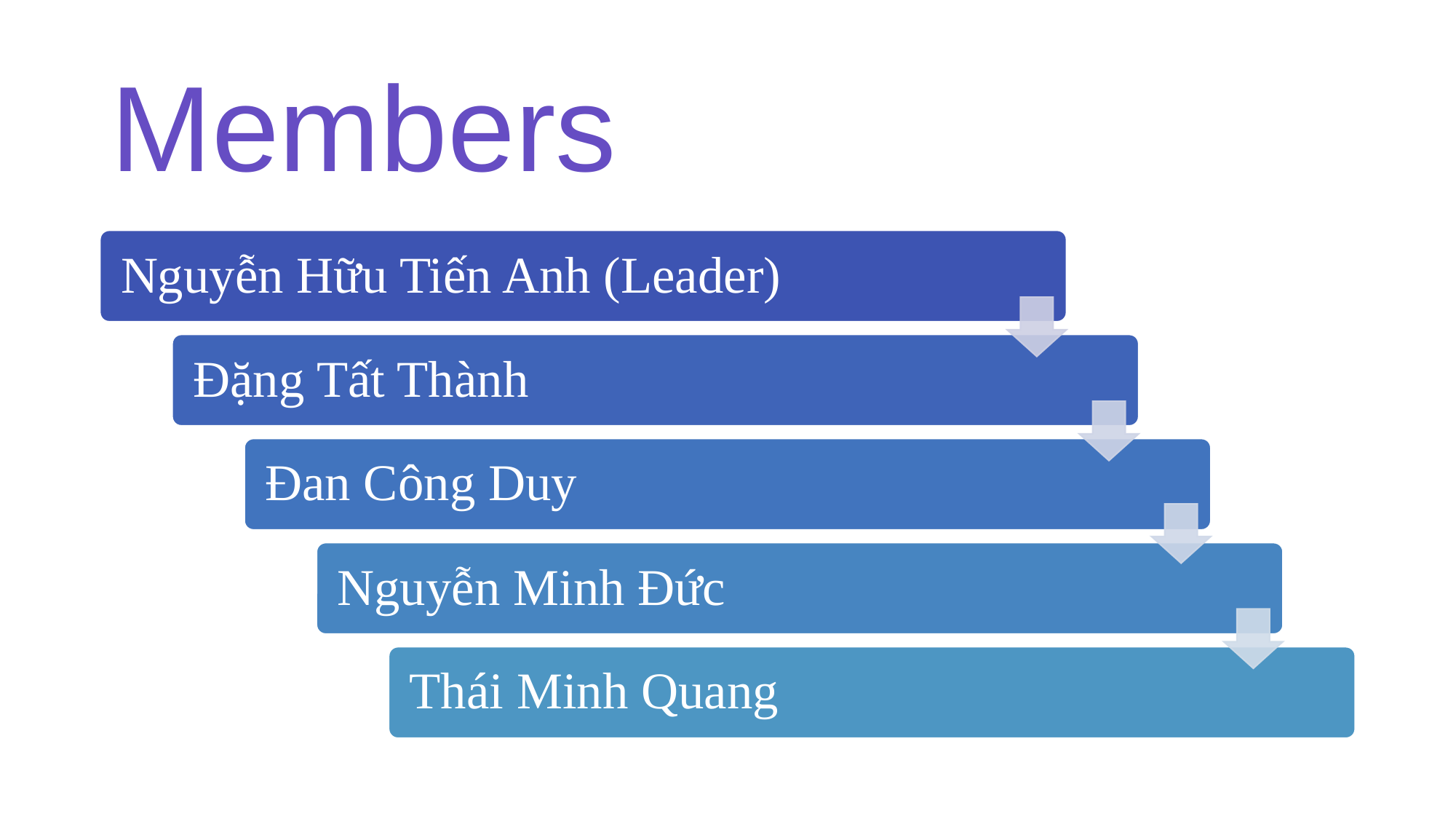

# Members
Nguyễn Hữu Tiến Anh (Leader)
Đặng Tất Thành
Đan Công Duy
Nguyễn Minh Đức
Thái Minh Quang